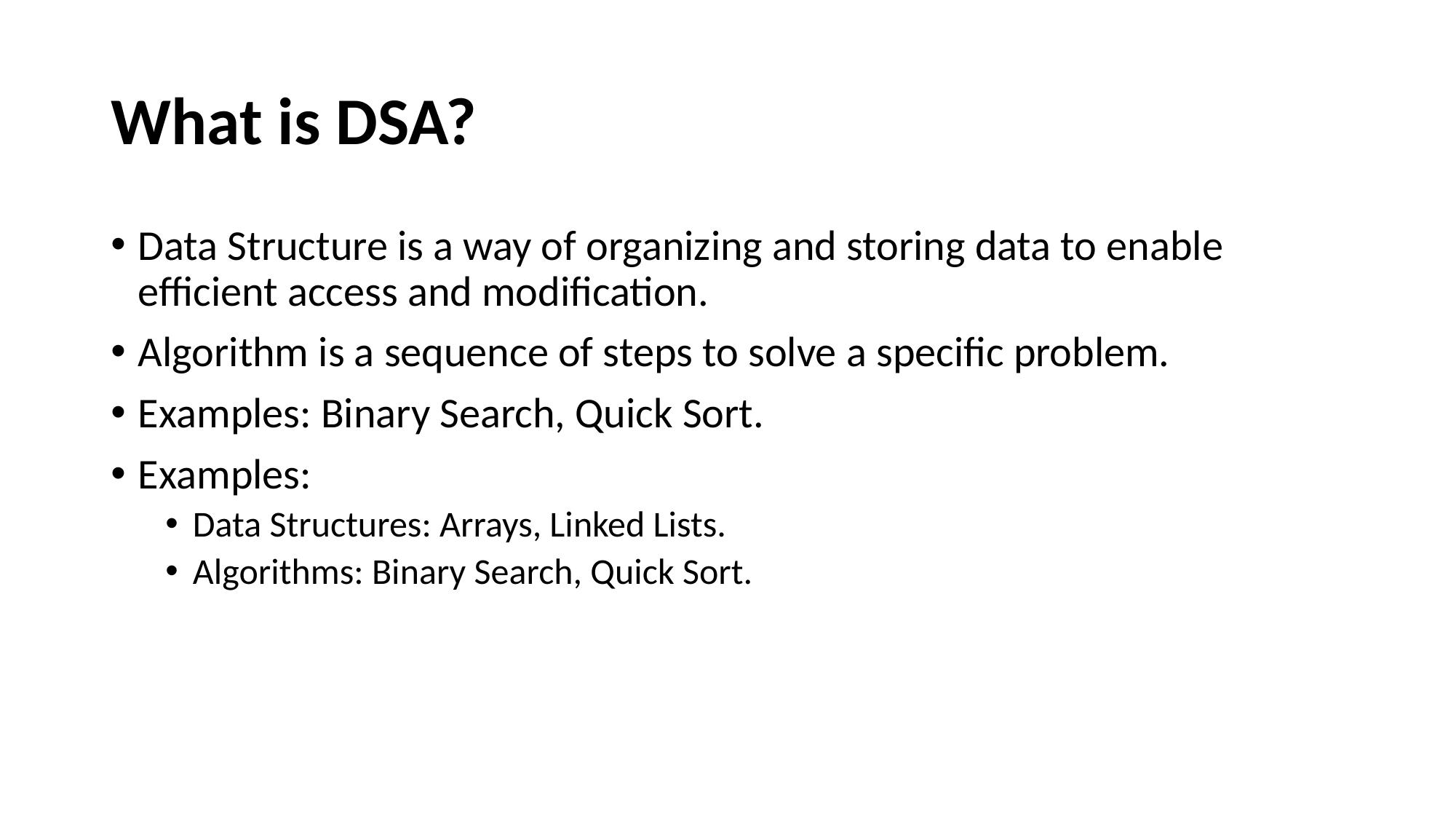

# What is DSA?
Data Structure is a way of organizing and storing data to enable efficient access and modification.
Algorithm is a sequence of steps to solve a specific problem.
Examples: Binary Search, Quick Sort.
Examples:
Data Structures: Arrays, Linked Lists.
Algorithms: Binary Search, Quick Sort.